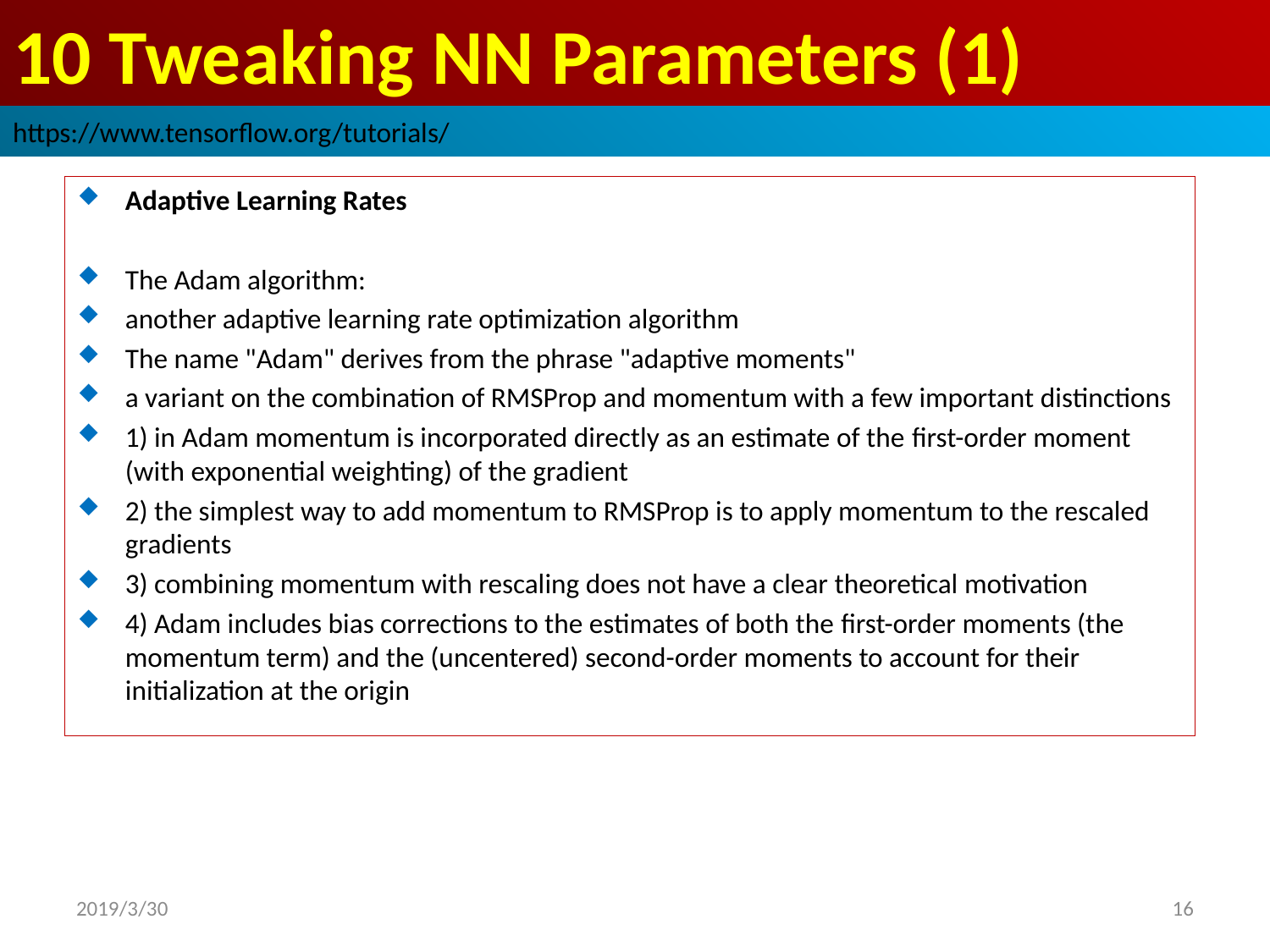

# 10 Tweaking NN Parameters (1)
https://www.tensorflow.org/tutorials/
Adaptive Learning Rates

The Adam algorithm:
another adaptive learning rate optimization algorithm
The name "Adam" derives from the phrase "adaptive moments"
a variant on the combination of RMSProp and momentum with a few important distinctions
1) in Adam momentum is incorporated directly as an estimate of the ﬁrst-order moment (with exponential weighting) of the gradient
2) the simplest way to add momentum to RMSProp is to apply momentum to the rescaled gradients
3) combining momentum with rescaling does not have a clear theoretical motivation
4) Adam includes bias corrections to the estimates of both the ﬁrst-order moments (the momentum term) and the (uncentered) second-order moments to account for their initialization at the origin

2019/3/30
16